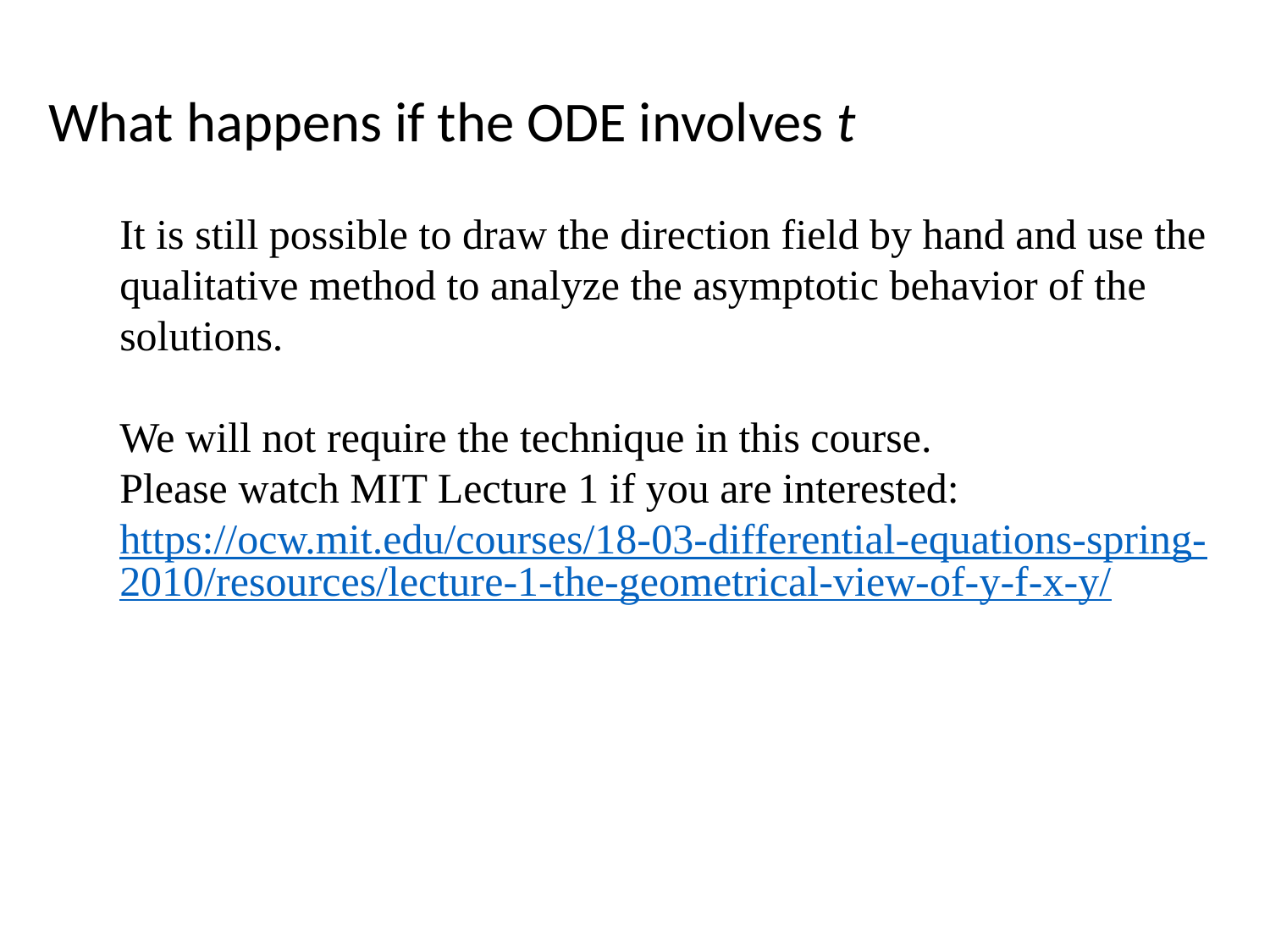

What happens if the ODE involves t
It is still possible to draw the direction field by hand and use the qualitative method to analyze the asymptotic behavior of the solutions.

We will not require the technique in this course.
Please watch MIT Lecture 1 if you are interested:
https://ocw.mit.edu/courses/18-03-differential-equations-spring-2010/resources/lecture-1-the-geometrical-view-of-y-f-x-y/